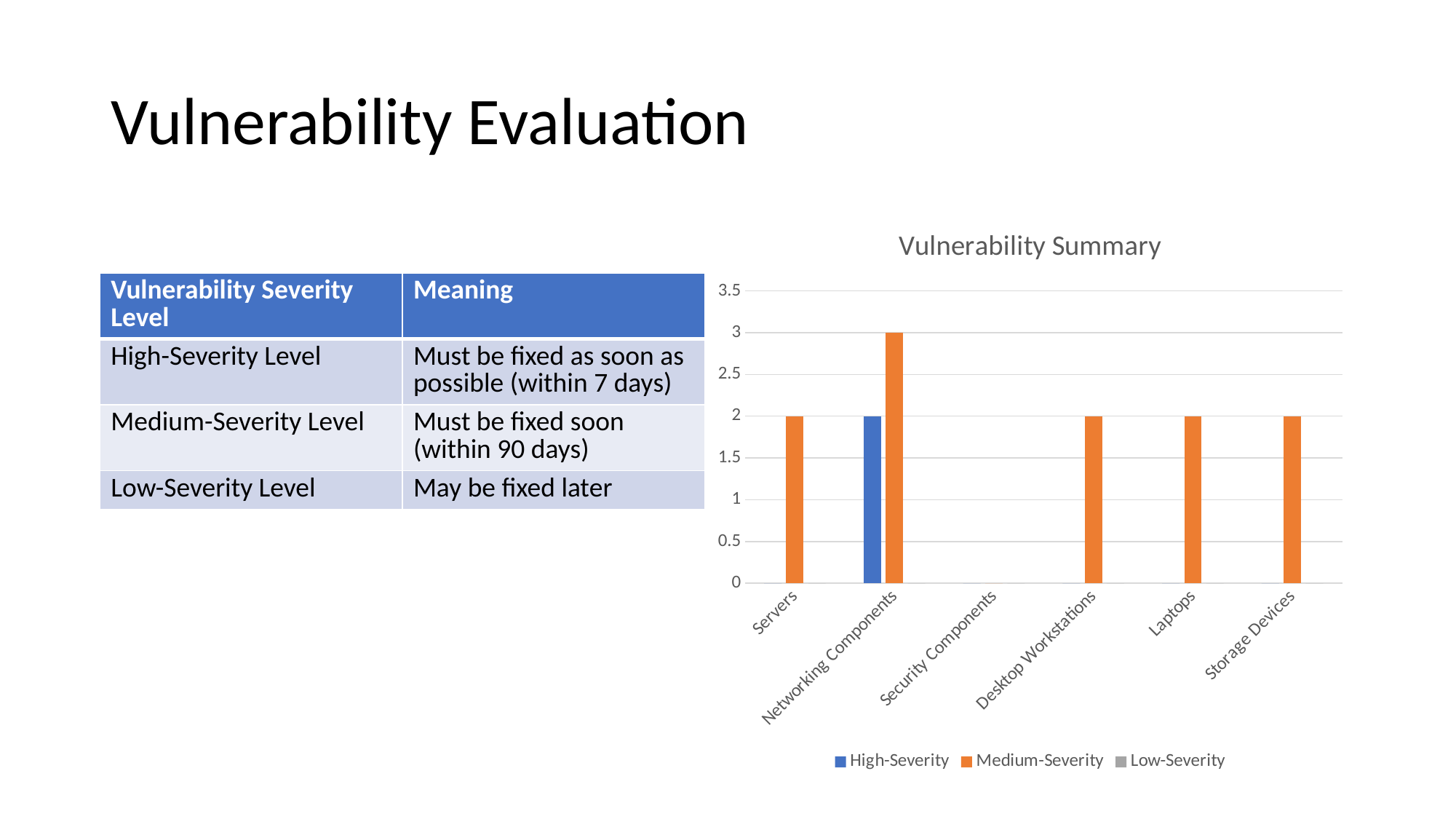

# Vulnerability Evaluation

### Chart: Vulnerability Summary

| Category | High-Severity | Medium-Severity | Low-Severity |
|---|---|---|---|
| Servers | 0.0 | 2.0 | 0.0 |
| Networking Components | 2.0 | 3.0 | 0.0 |
| Security Components | 0.0 | 0.0 | 0.0 |
| Desktop Workstations | 0.0 | 2.0 | 0.0 |
| Laptops | 0.0 | 2.0 | 0.0 |
| Storage Devices | 0.0 | 2.0 | 0.0 |
| Vulnerability Severity Level | Meaning |
| --- | --- |
| High-Severity Level | Must be fixed as soon as possible (within 7 days) |
| Medium-Severity Level | Must be fixed soon (within 90 days) |
| Low-Severity Level | May be fixed later |